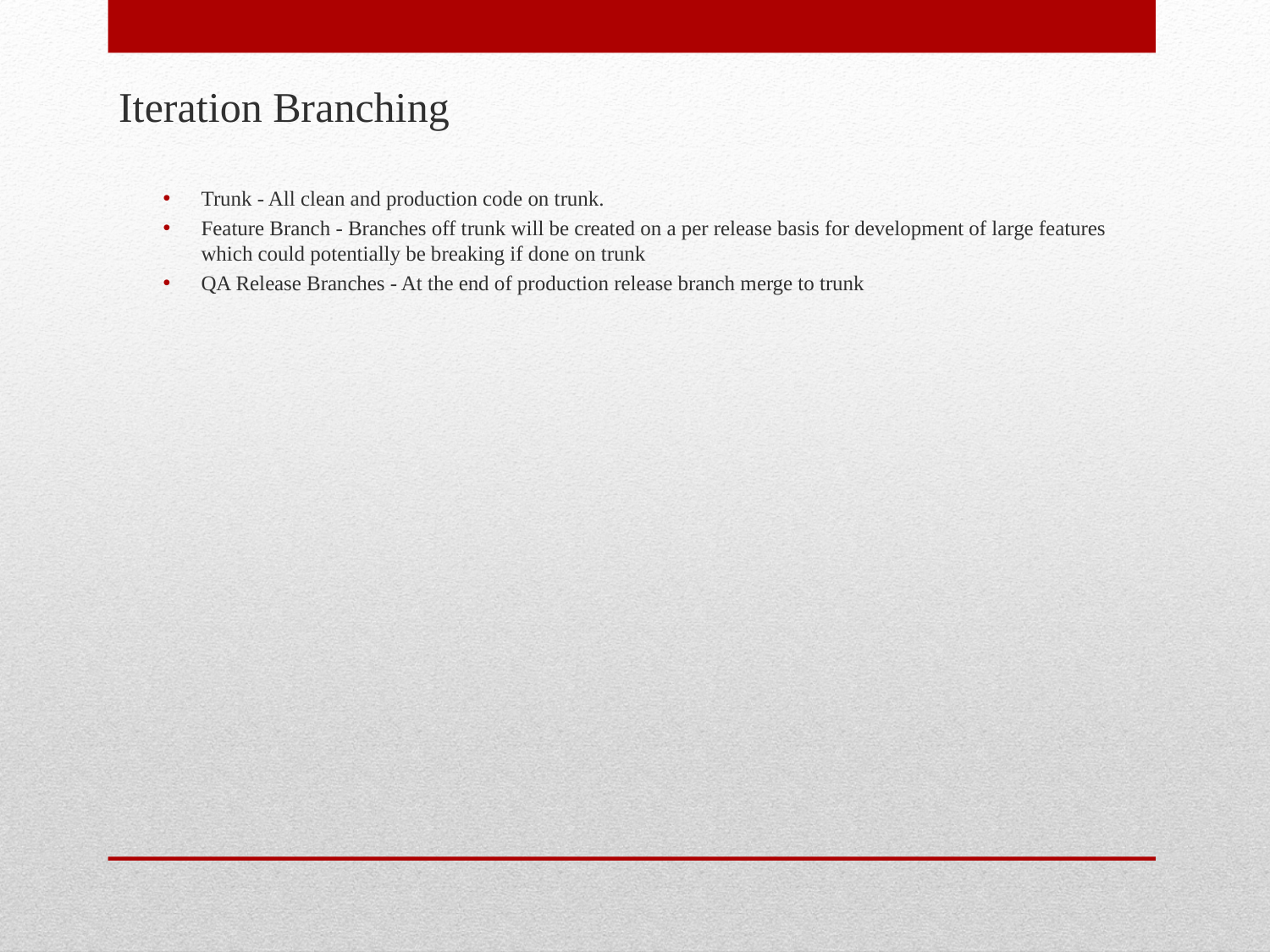

Iteration Branching

Trunk - All clean and production code on trunk.
Feature Branch - Branches off trunk will be created on a per release basis for development of large features which could potentially be breaking if done on trunk
QA Release Branches - At the end of production release branch merge to trunk

#